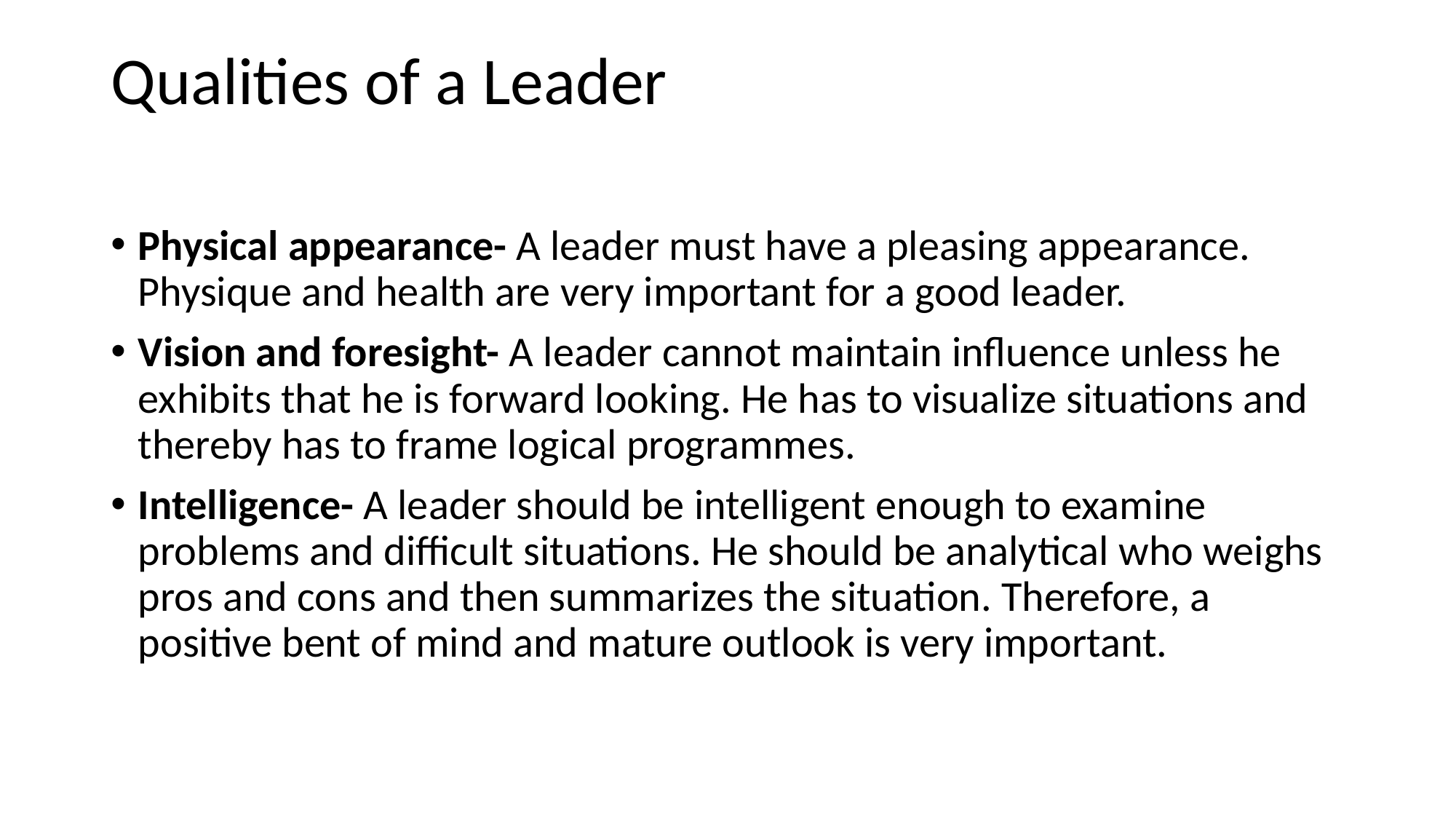

# Qualities of a Leader
Physical appearance- A leader must have a pleasing appearance. Physique and health are very important for a good leader.
Vision and foresight- A leader cannot maintain influence unless he exhibits that he is forward looking. He has to visualize situations and thereby has to frame logical programmes.
Intelligence- A leader should be intelligent enough to examine problems and difficult situations. He should be analytical who weighs pros and cons and then summarizes the situation. Therefore, a positive bent of mind and mature outlook is very important.